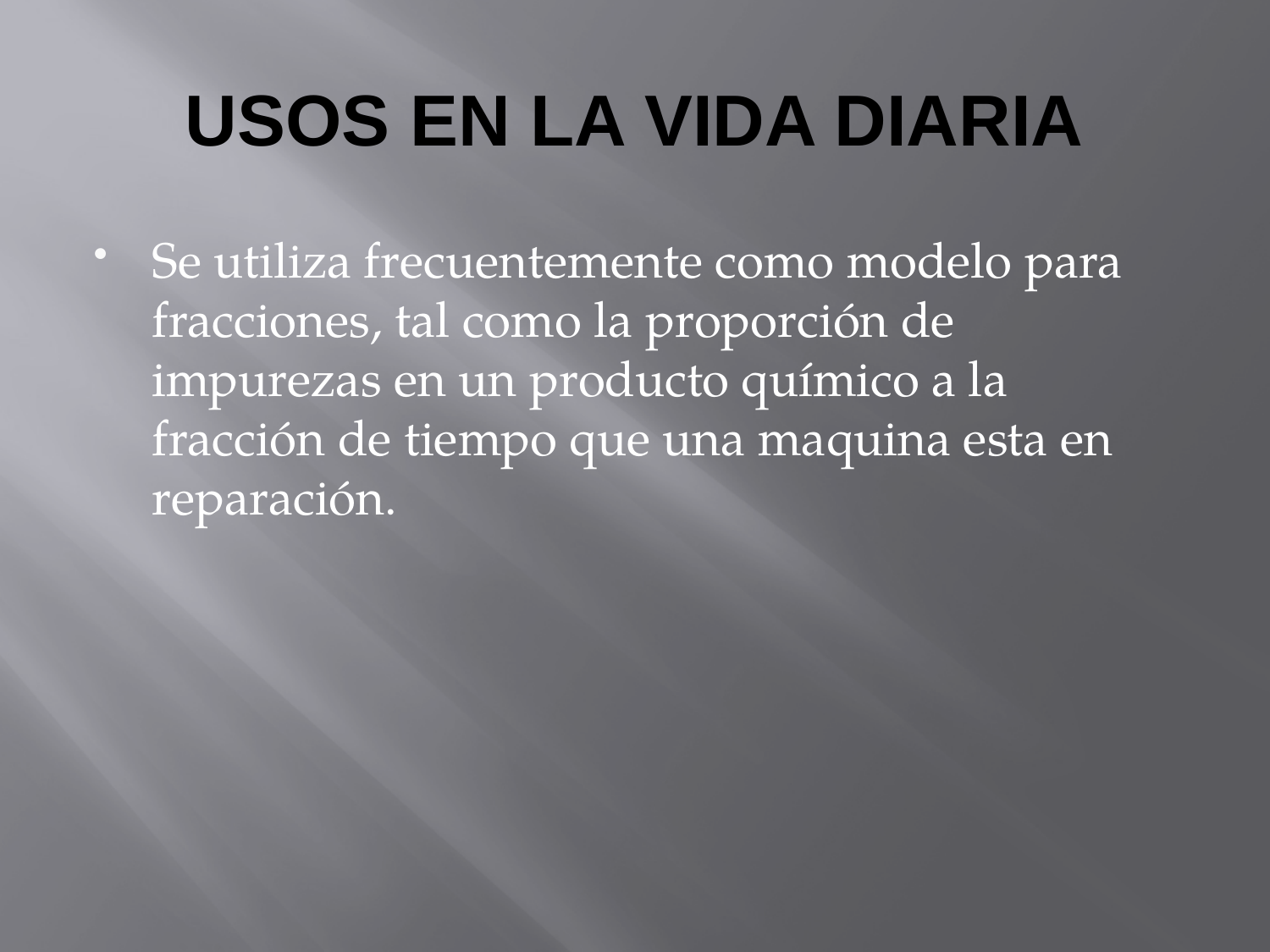

# USOS EN LA VIDA DIARIA
Se utiliza frecuentemente como modelo para fracciones, tal como la proporción de impurezas en un producto químico a la fracción de tiempo que una maquina esta en reparación.